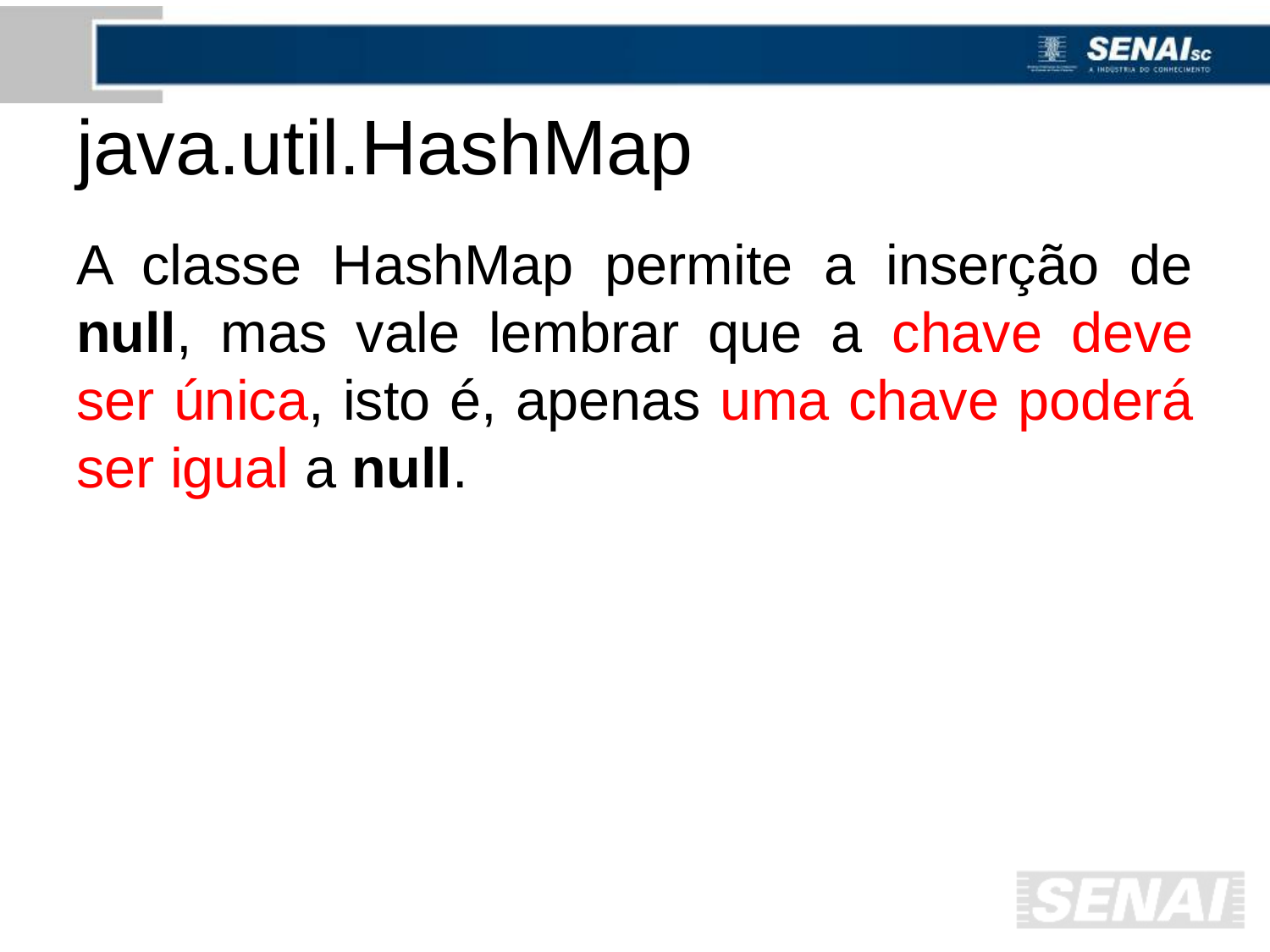

# java.util.HashMap
A classe HashMap permite a inserção de null, mas vale lembrar que a chave deve ser única, isto é, apenas uma chave poderá ser igual a null.